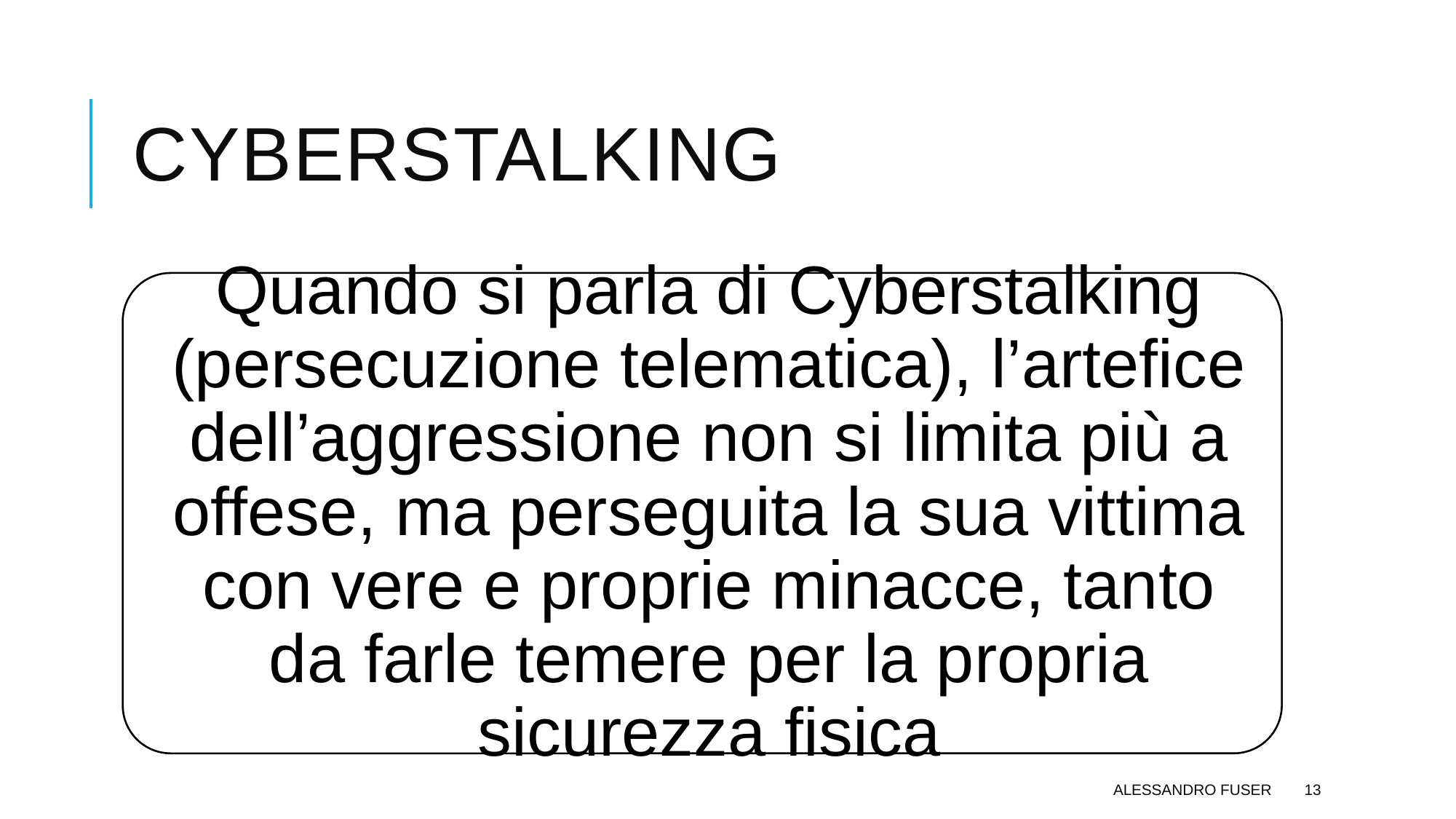

# Cyberstalking
Quando si parla di Cyberstalking (persecuzione telematica), l’artefice dell’aggressione non si limita più a offese, ma perseguita la sua vittima con vere e proprie minacce, tanto da farle temere per la propria sicurezza fisica
Alessandro Fuser
13